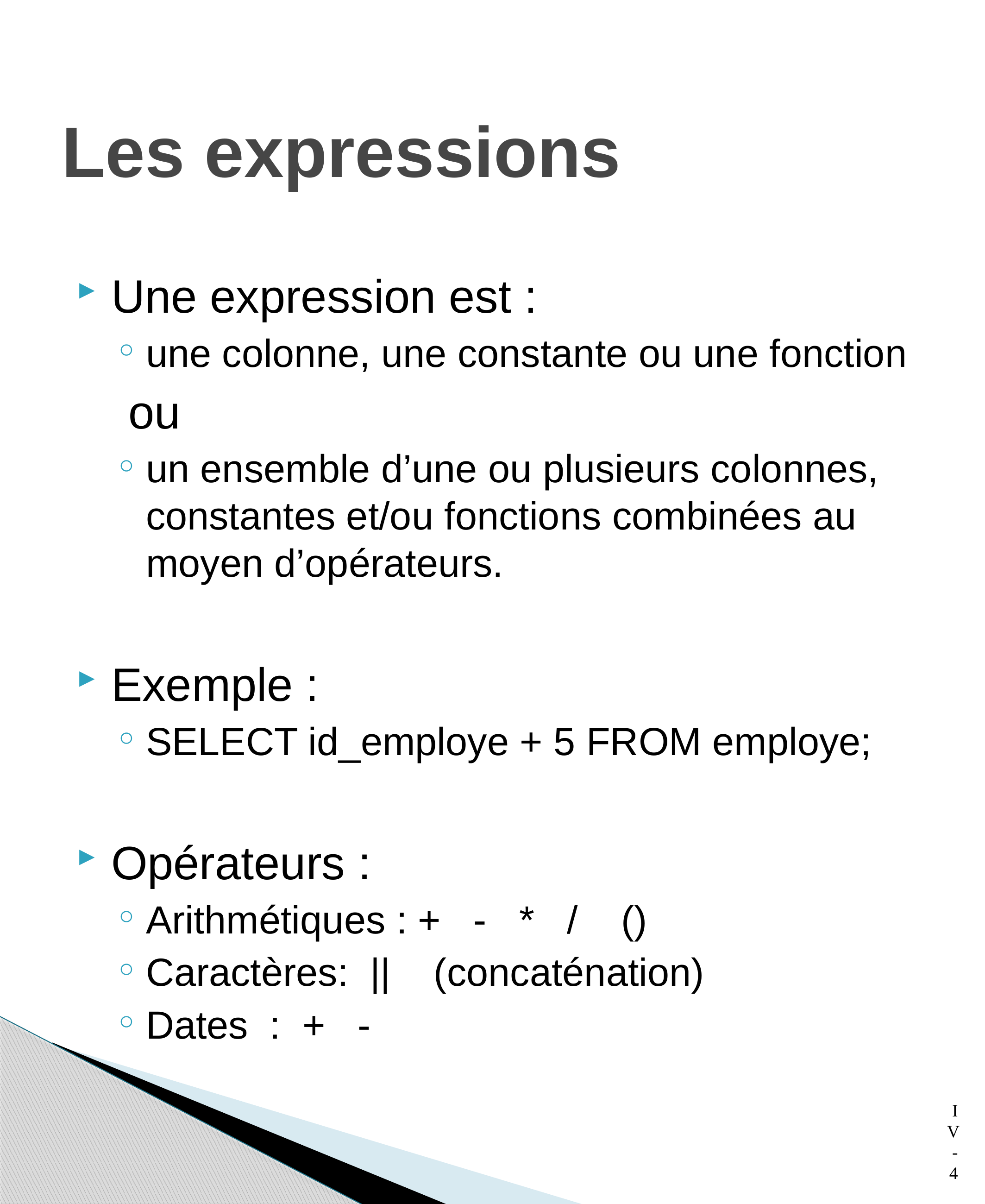

# Les expressions
Une expression est :
une colonne, une constante ou une fonction
    ou
un ensemble d’une ou plusieurs colonnes, constantes et/ou fonctions combinées au moyen d’opérateurs.

Exemple :
SELECT id_employe + 5 FROM employe;

Opérateurs :
Arithmétiques : +   -   *   /    ()
Caractères:  ||    (concaténation)
Dates  :  +   -

4